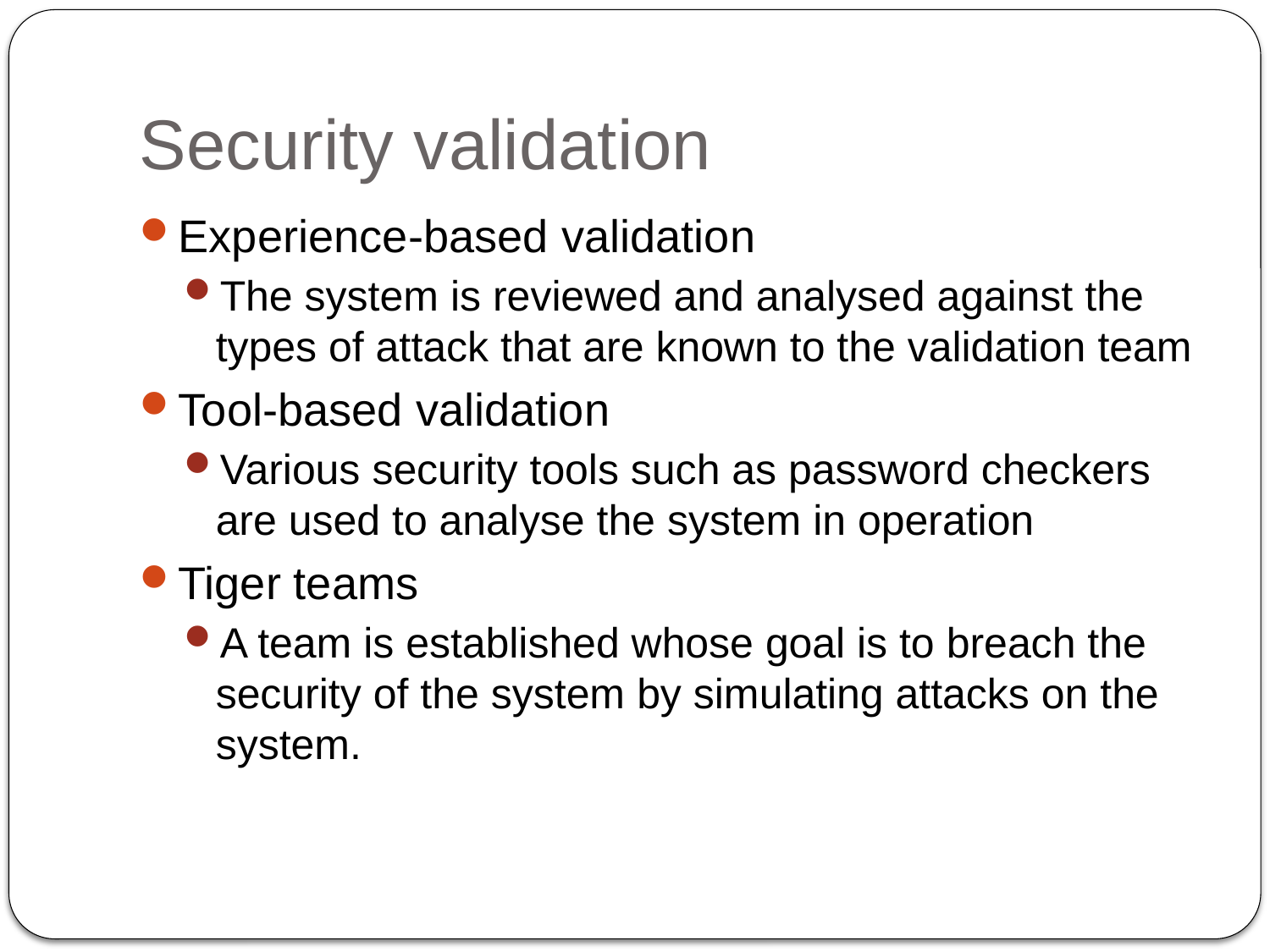

# Security validation
Experience-based validation
The system is reviewed and analysed against the types of attack that are known to the validation team
Tool-based validation
Various security tools such as password checkers are used to analyse the system in operation
Tiger teams
A team is established whose goal is to breach the security of the system by simulating attacks on the system.